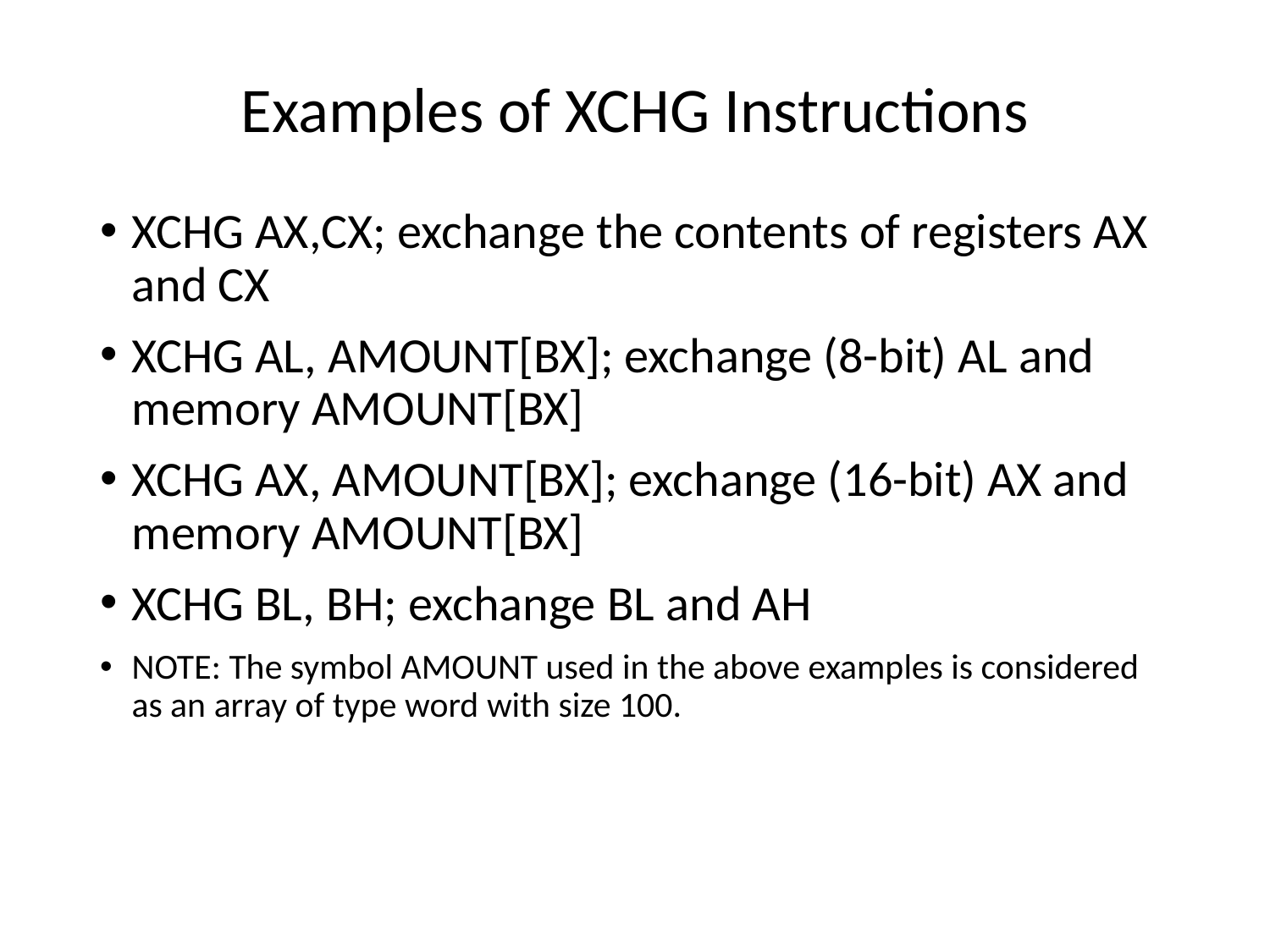

# Examples of XCHG Instructions
XCHG AX,CX; exchange the contents of registers AX and CX
XCHG AL, AMOUNT[BX]; exchange (8-bit) AL and memory AMOUNT[BX]
XCHG AX, AMOUNT[BX]; exchange (16-bit) AX and memory AMOUNT[BX]
XCHG BL, BH; exchange BL and AH
NOTE: The symbol AMOUNT used in the above examples is considered as an array of type word with size 100.